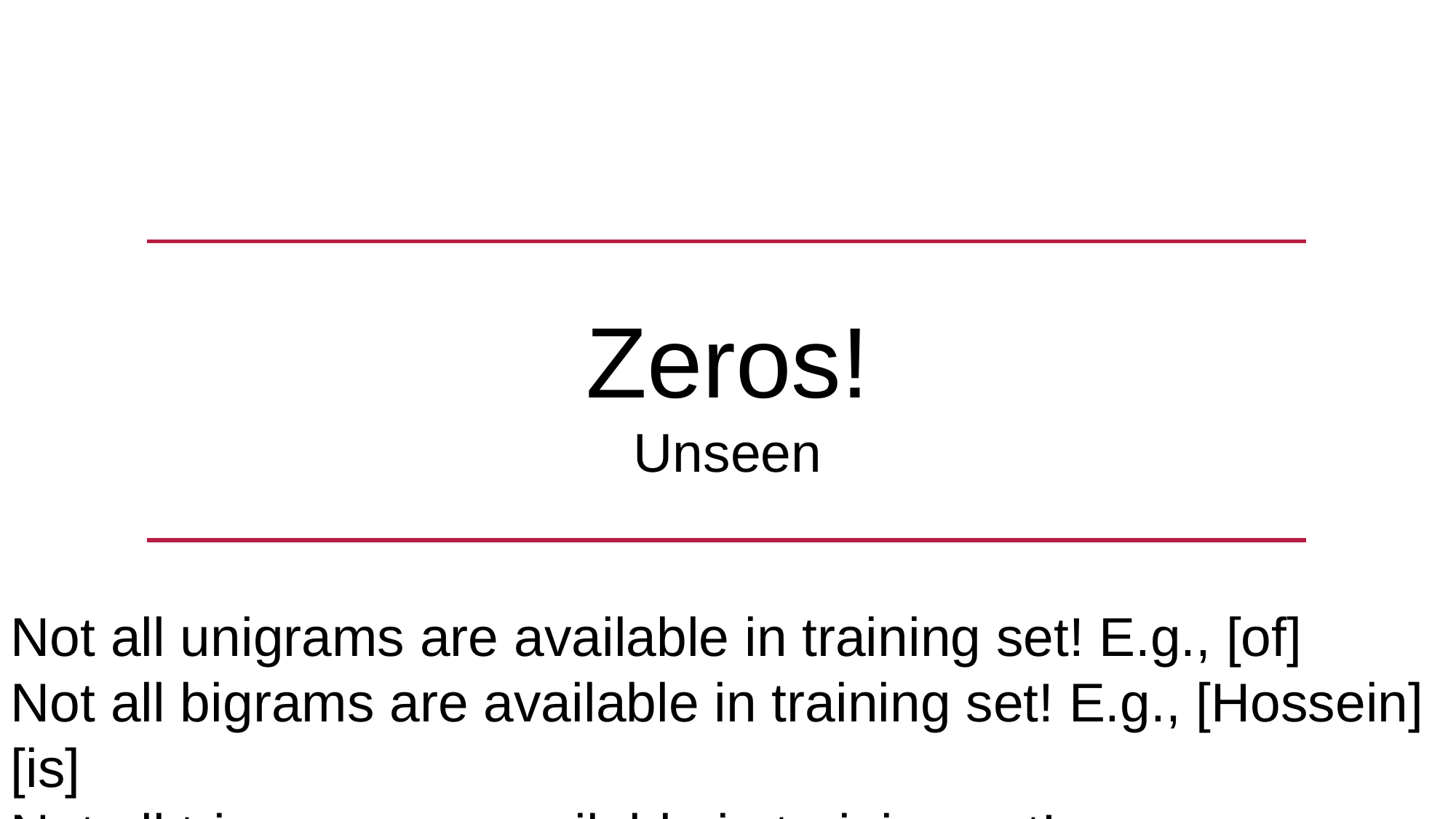

Zeros!
Unseen
Not all unigrams are available in training set! E.g., [of]
Not all bigrams are available in training set! E.g., [Hossein][is]
Not all trigrams are available in training set! …